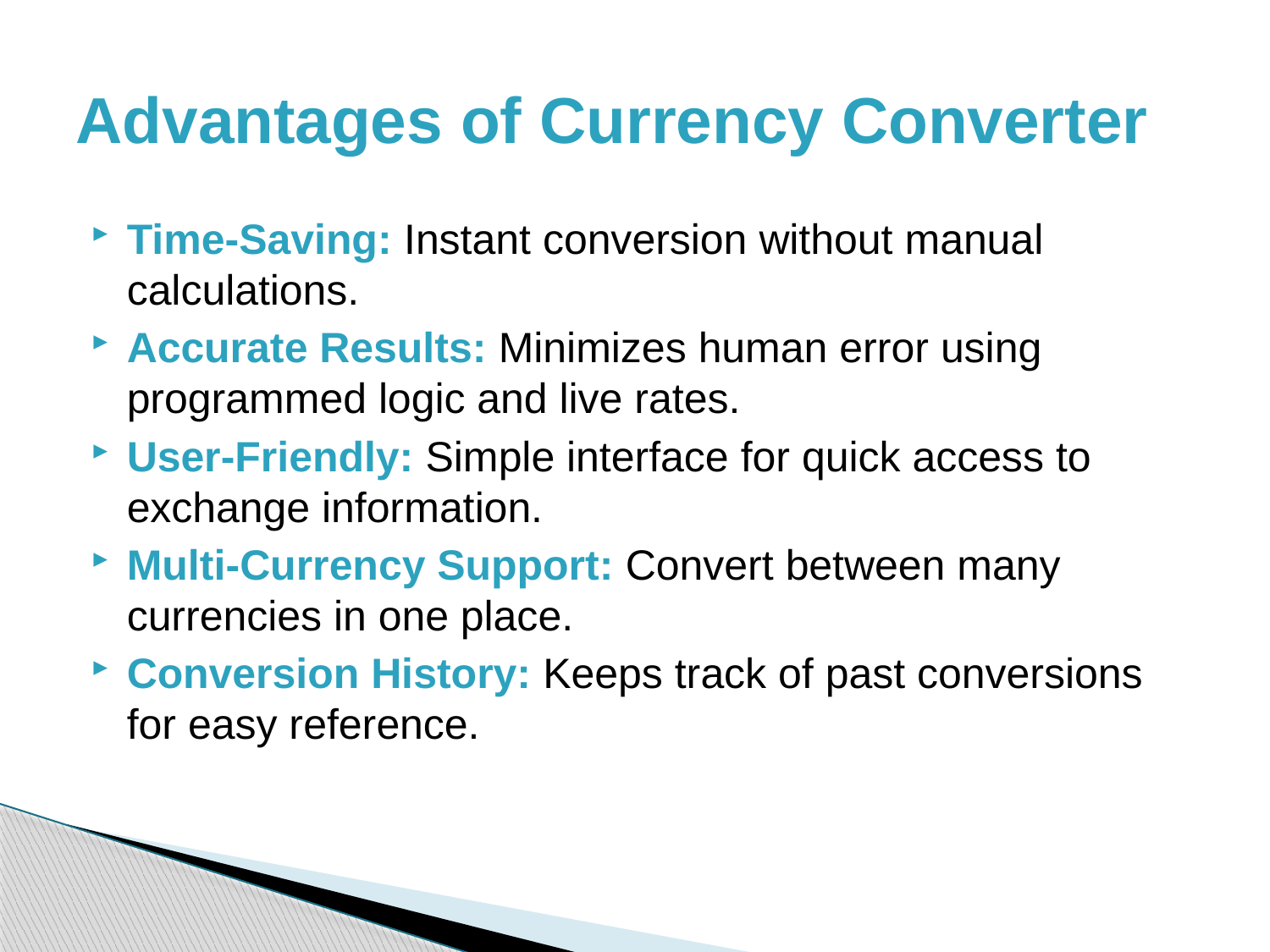

# Advantages of Currency Converter
Time-Saving: Instant conversion without manual calculations.
Accurate Results: Minimizes human error using programmed logic and live rates.
User-Friendly: Simple interface for quick access to exchange information.
Multi-Currency Support: Convert between many currencies in one place.
Conversion History: Keeps track of past conversions for easy reference.